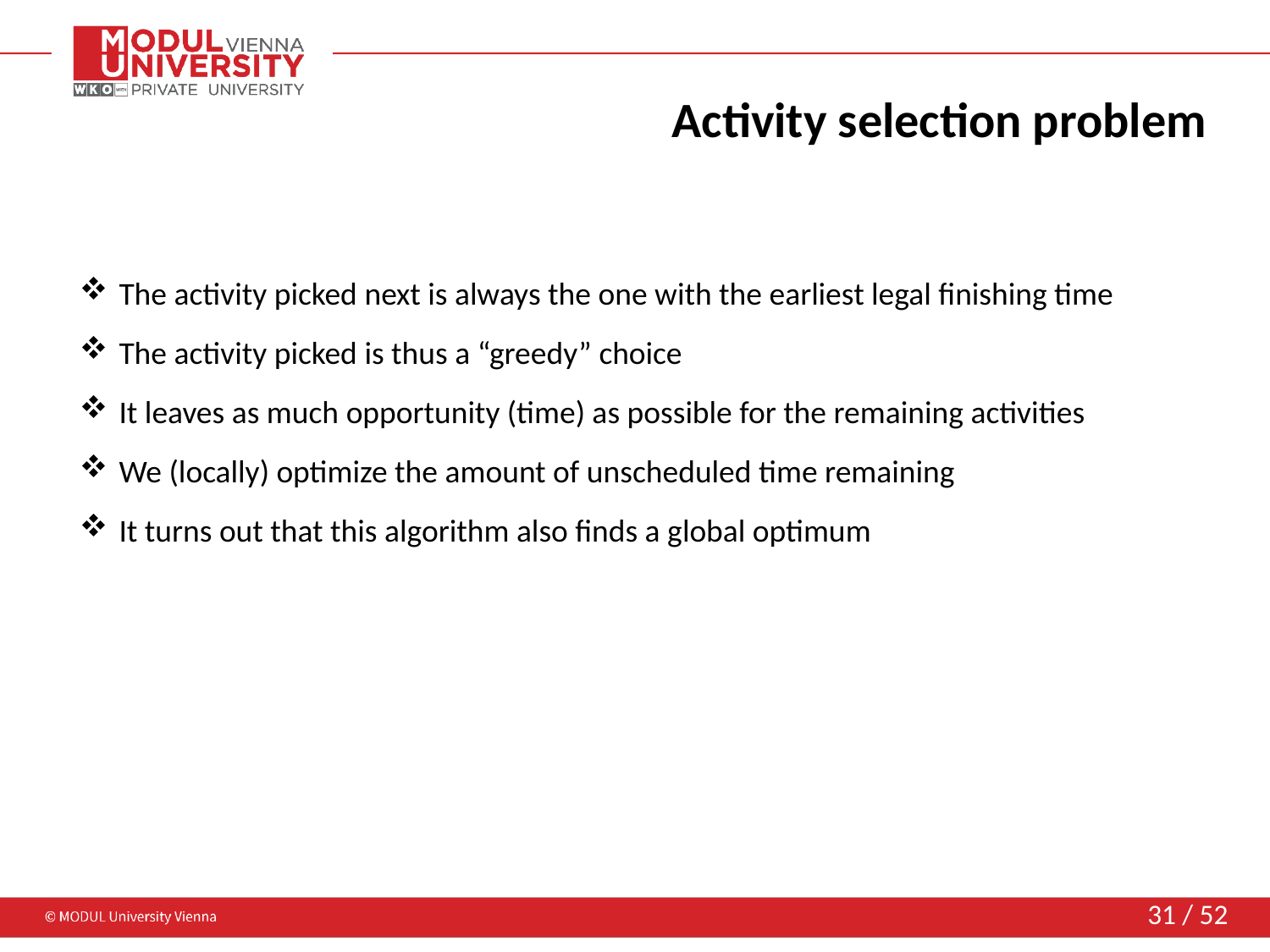

# Activity selection problem
The activity picked next is always the one with the earliest legal finishing time
The activity picked is thus a “greedy” choice
It leaves as much opportunity (time) as possible for the remaining activities
We (locally) optimize the amount of unscheduled time remaining
It turns out that this algorithm also finds a global optimum